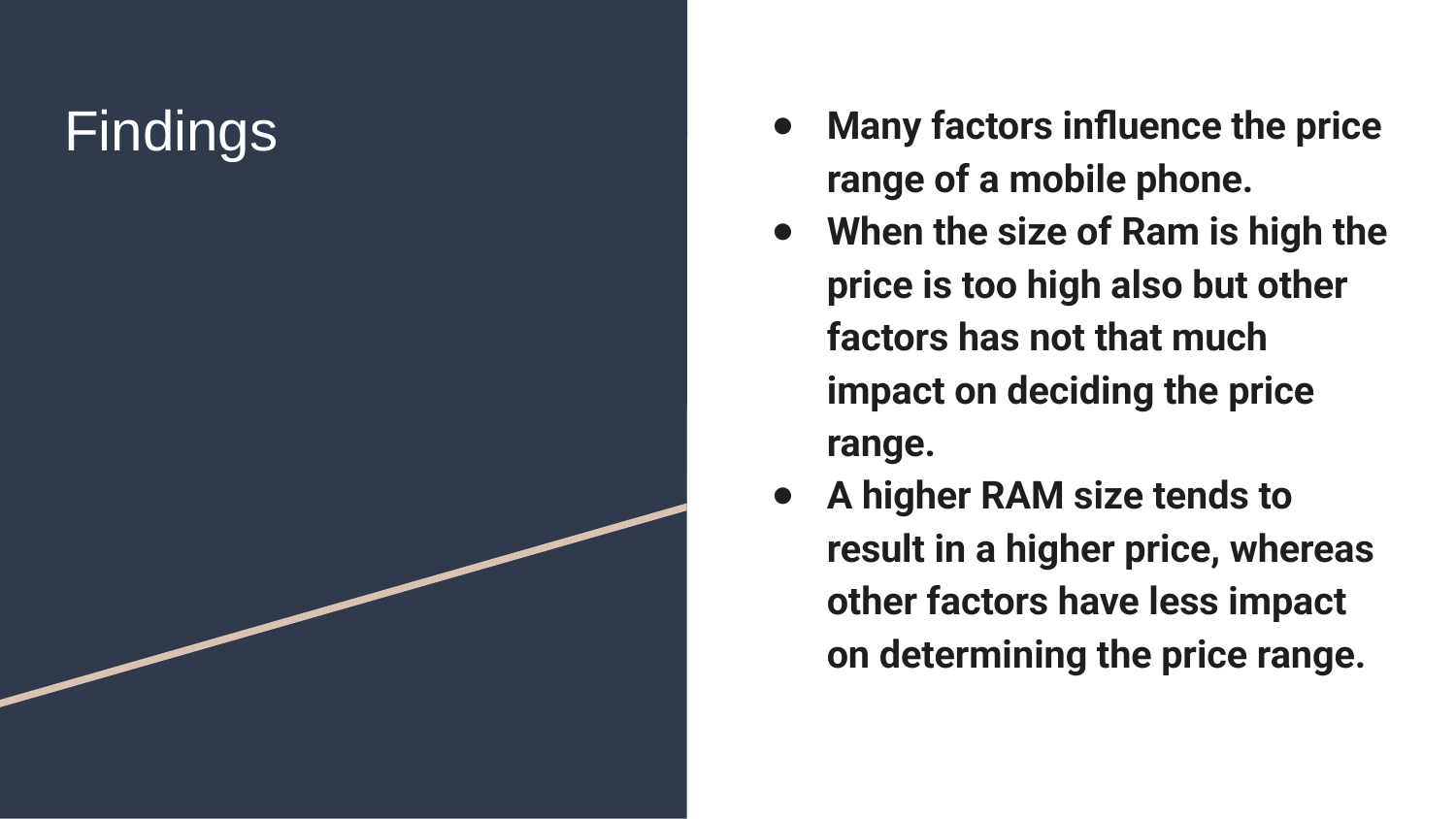

# Findings
Many factors influence the price range of a mobile phone.
When the size of Ram is high the price is too high also but other factors has not that much impact on deciding the price range.
A higher RAM size tends to result in a higher price, whereas other factors have less impact on determining the price range.